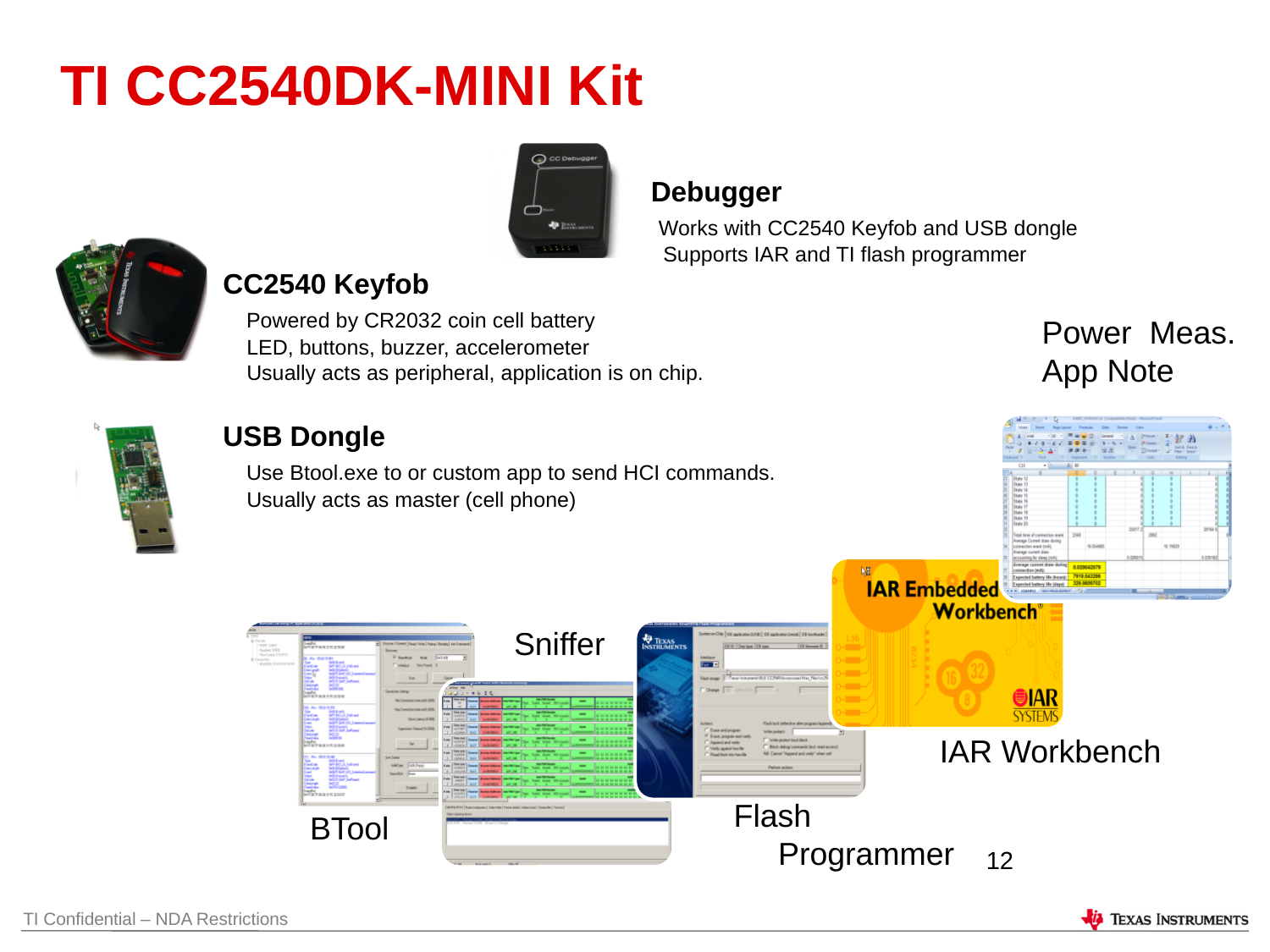

# TI CC2540DK-MINI Kit

			      Debugger
			       Works with CC2540 Keyfob and USB dongle
			          Supports IAR and TI flash programmer
CC2540 Keyfob
   Powered by CR2032 coin cell battery
    LED, buttons, buzzer, accelerometer
    Usually acts as peripheral, application is on chip.

USB Dongle
   Use Btool.exe to or custom app to send HCI commands.
    Usually acts as master (cell phone)

Power  Meas.
App Note

Sniffer

IAR Workbench
Flash
     Programmer
BTool
12